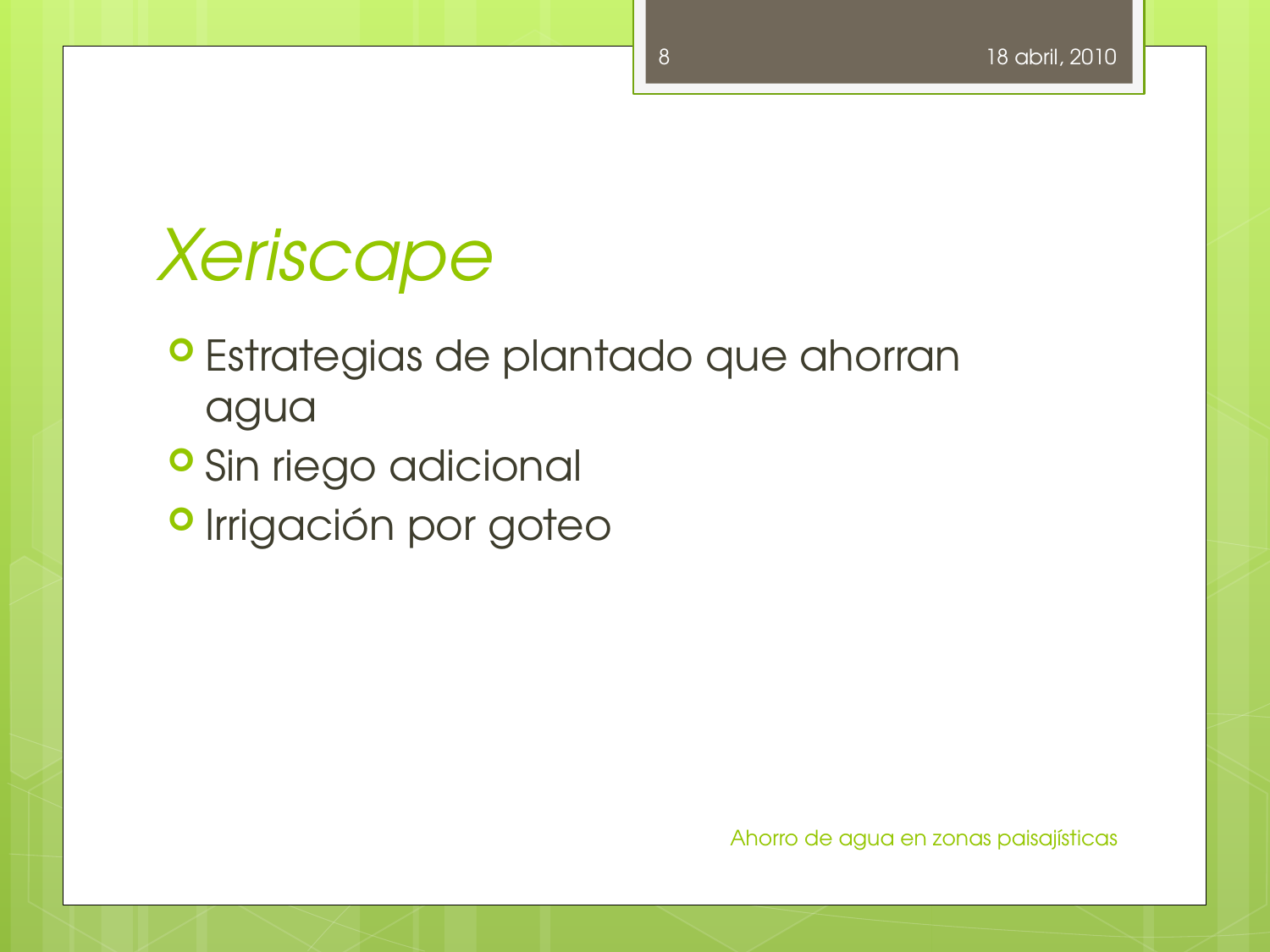

8
18 abril, 2010
# Xeriscape
Estrategias de plantado que ahorran agua
Sin riego adicional
Irrigación por goteo
Ahorro de agua en zonas paisajísticas